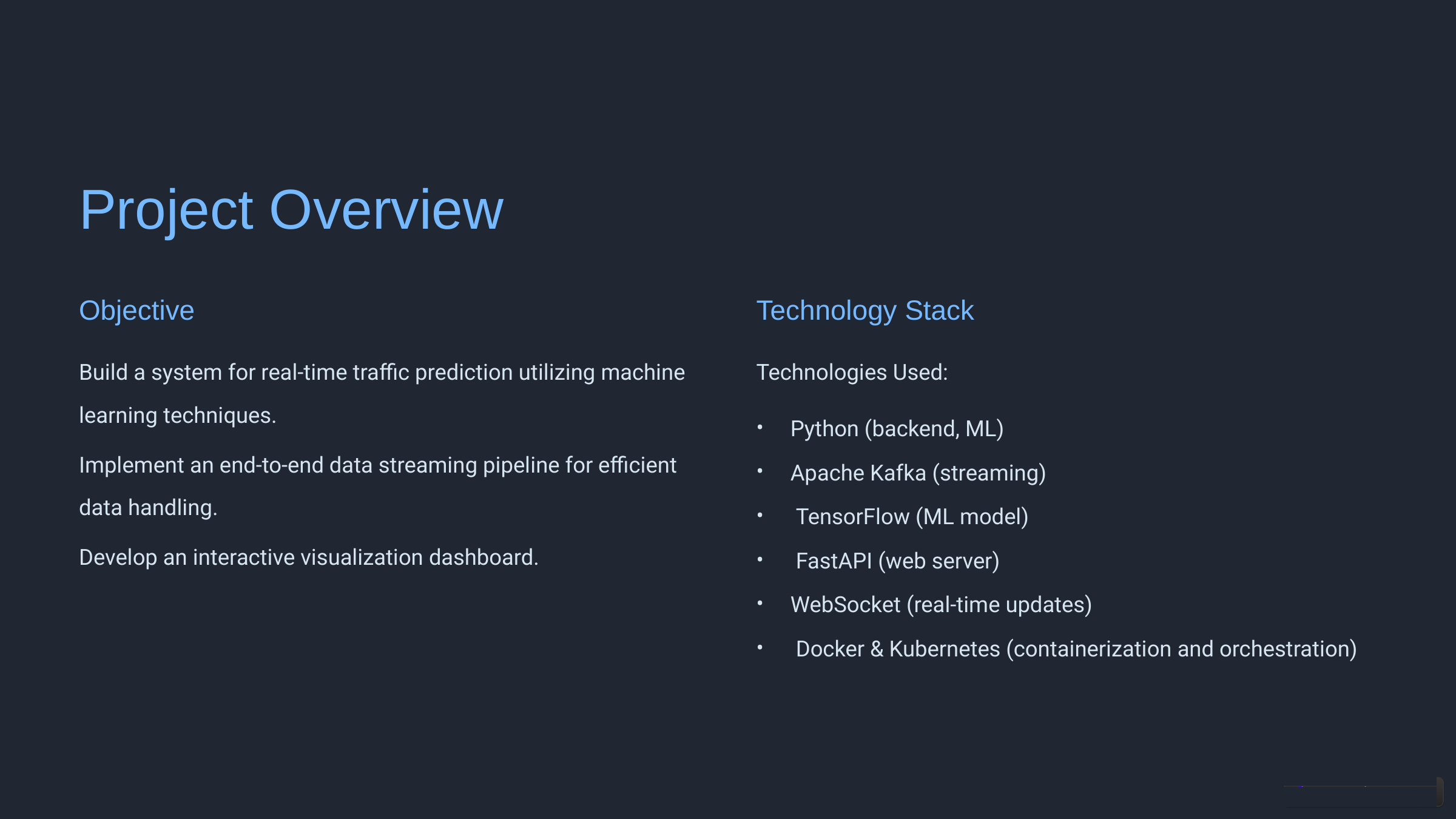

Project Overview
Objective
Technology Stack
Build a system for real-time traffic prediction utilizing machine learning techniques.
Technologies Used:
Python (backend, ML)
Implement an end-to-end data streaming pipeline for efficient data handling.
Apache Kafka (streaming)
 TensorFlow (ML model)
Develop an interactive visualization dashboard.
 FastAPI (web server)
WebSocket (real-time updates)
 Docker & Kubernetes (containerization and orchestration)
AAAAAAAAAAAAAAAAAAAAAAAAAAAA